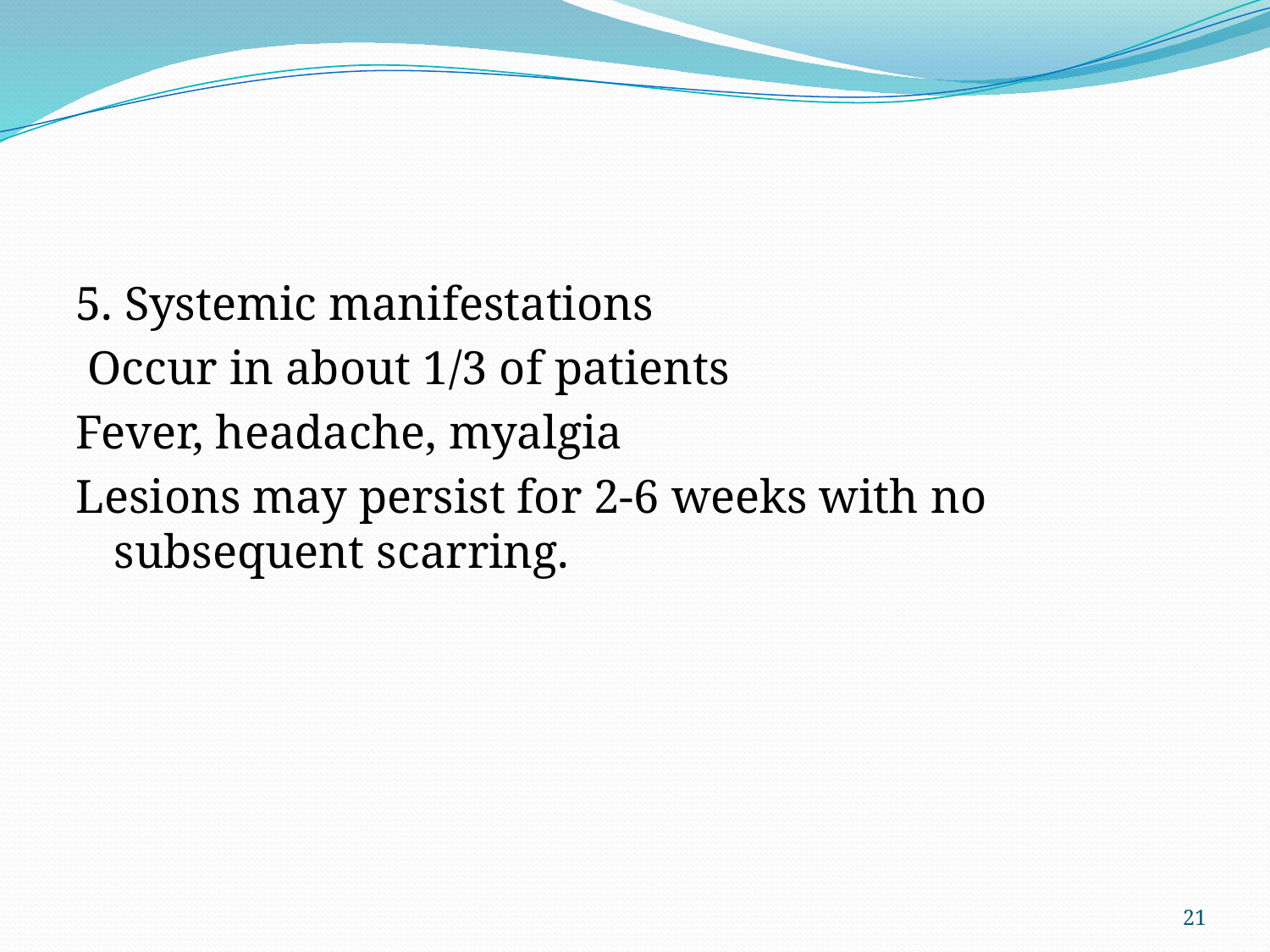

#
5. Systemic manifestations
 Occur in about 1/3 of patients
Fever, headache, myalgia
Lesions may persist for 2-6 weeks with no subsequent scarring.

21